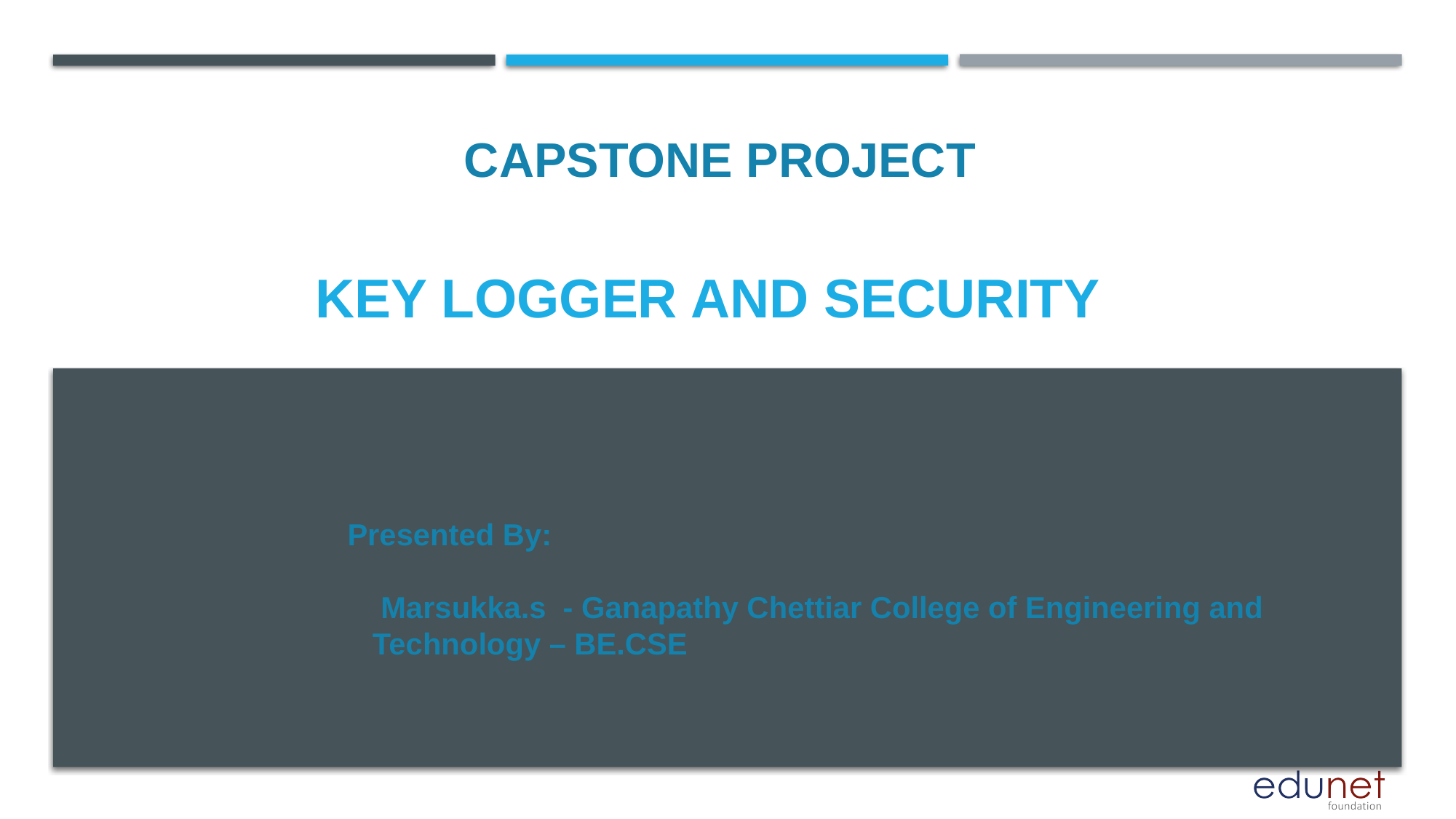

CAPSTONE PROJECT
# key logger and security
Presented By:

    Marsukka.s  - Ganapathy Chettiar College of Engineering and     Technology – BE.CSE